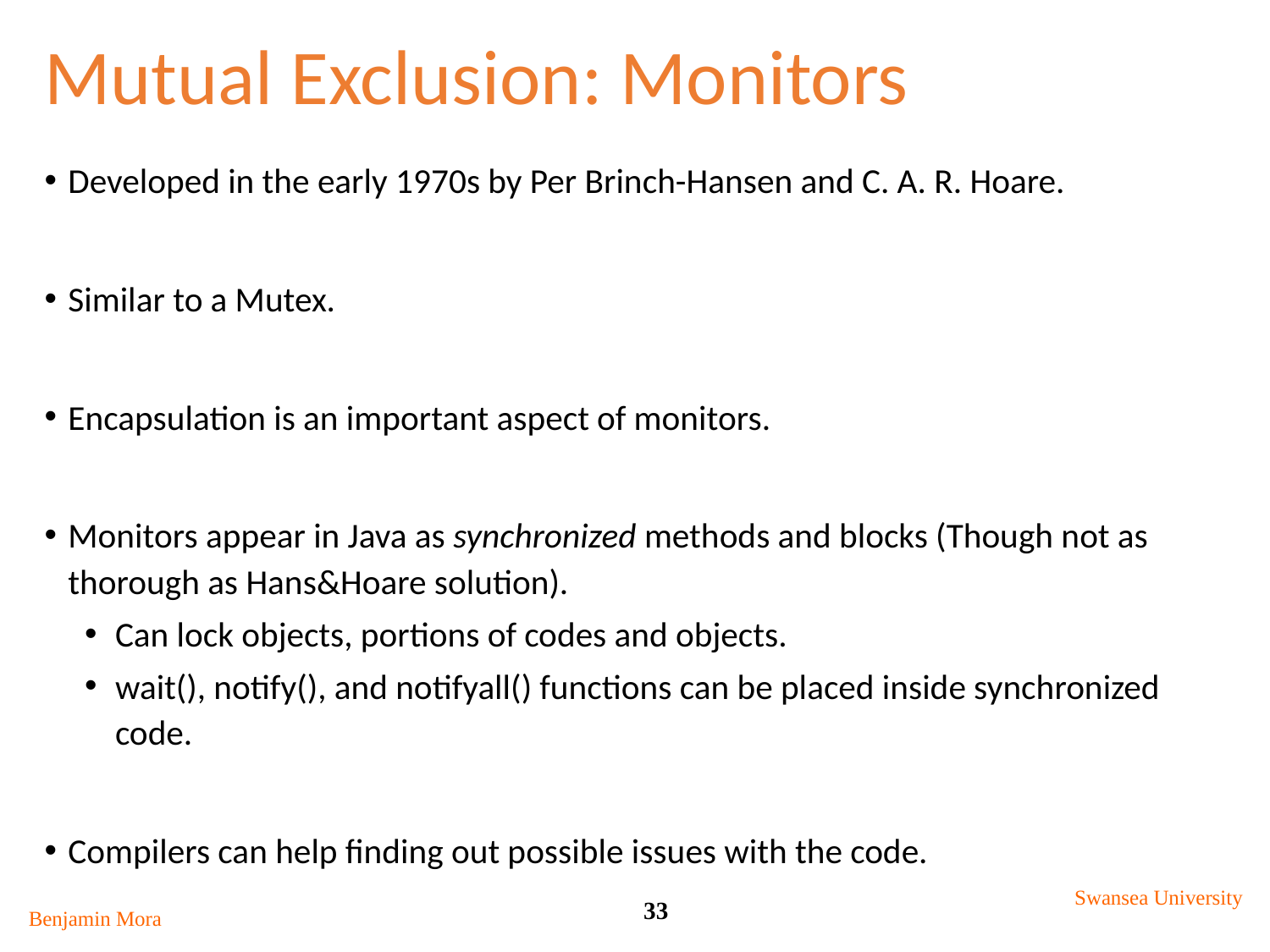

# Mutual Exclusion: Monitors
Developed in the early 1970s by Per Brinch-Hansen and C. A. R. Hoare.

Similar to a Mutex.

Encapsulation is an important aspect of monitors.

Monitors appear in Java as synchronized methods and blocks (Though not as thorough as Hans&Hoare solution).
Can lock objects, portions of codes and objects.
wait(), notify(), and notifyall() functions can be placed inside synchronized code.

Compilers can help finding out possible issues with the code.
Swansea University
33
Benjamin Mora